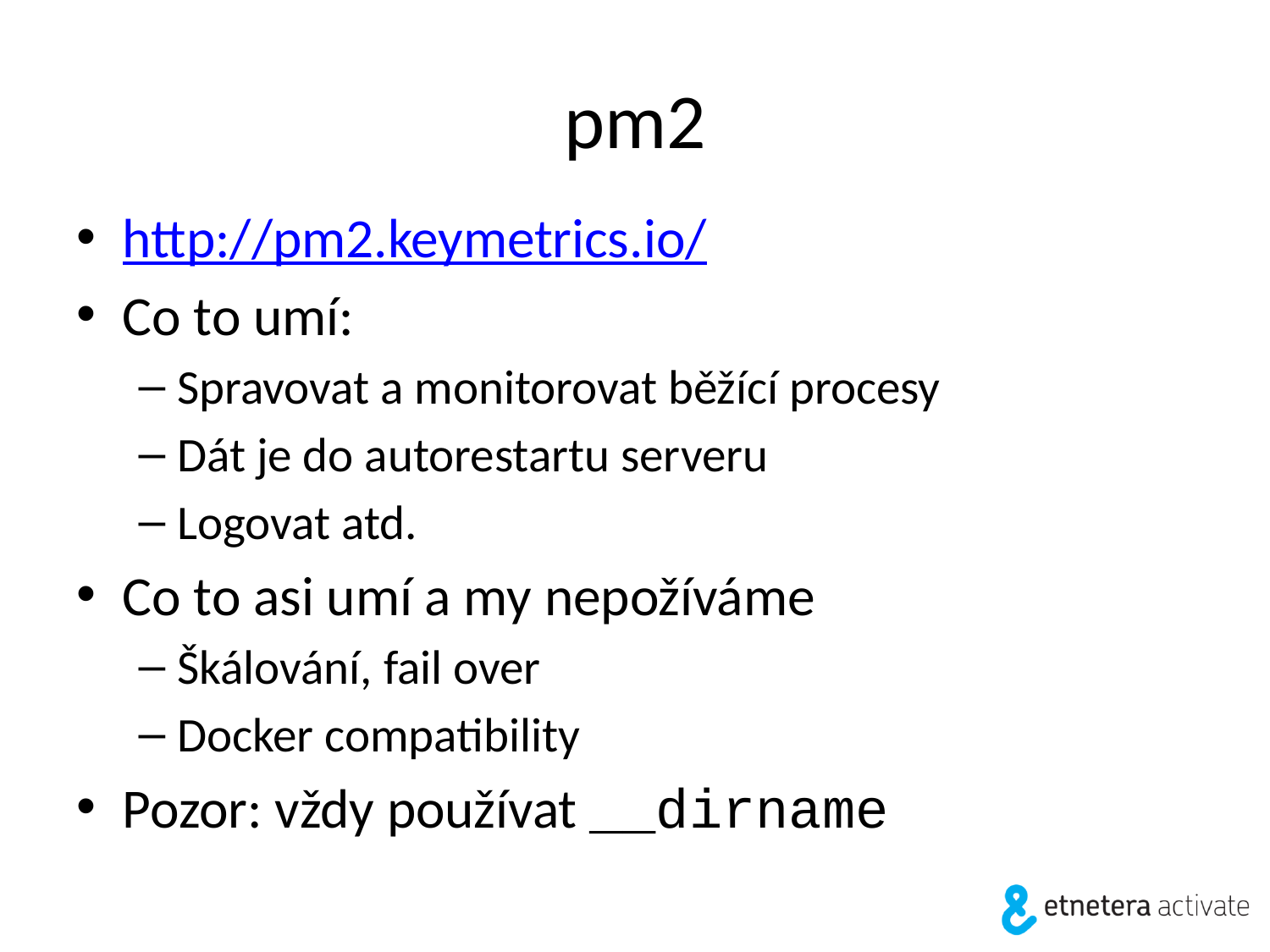

# pm2
http://pm2.keymetrics.io/
Co to umí:
Spravovat a monitorovat běžící procesy
Dát je do autorestartu serveru
Logovat atd.
Co to asi umí a my nepožíváme
Škálování, fail over
Docker compatibility
Pozor: vždy používat __dirname